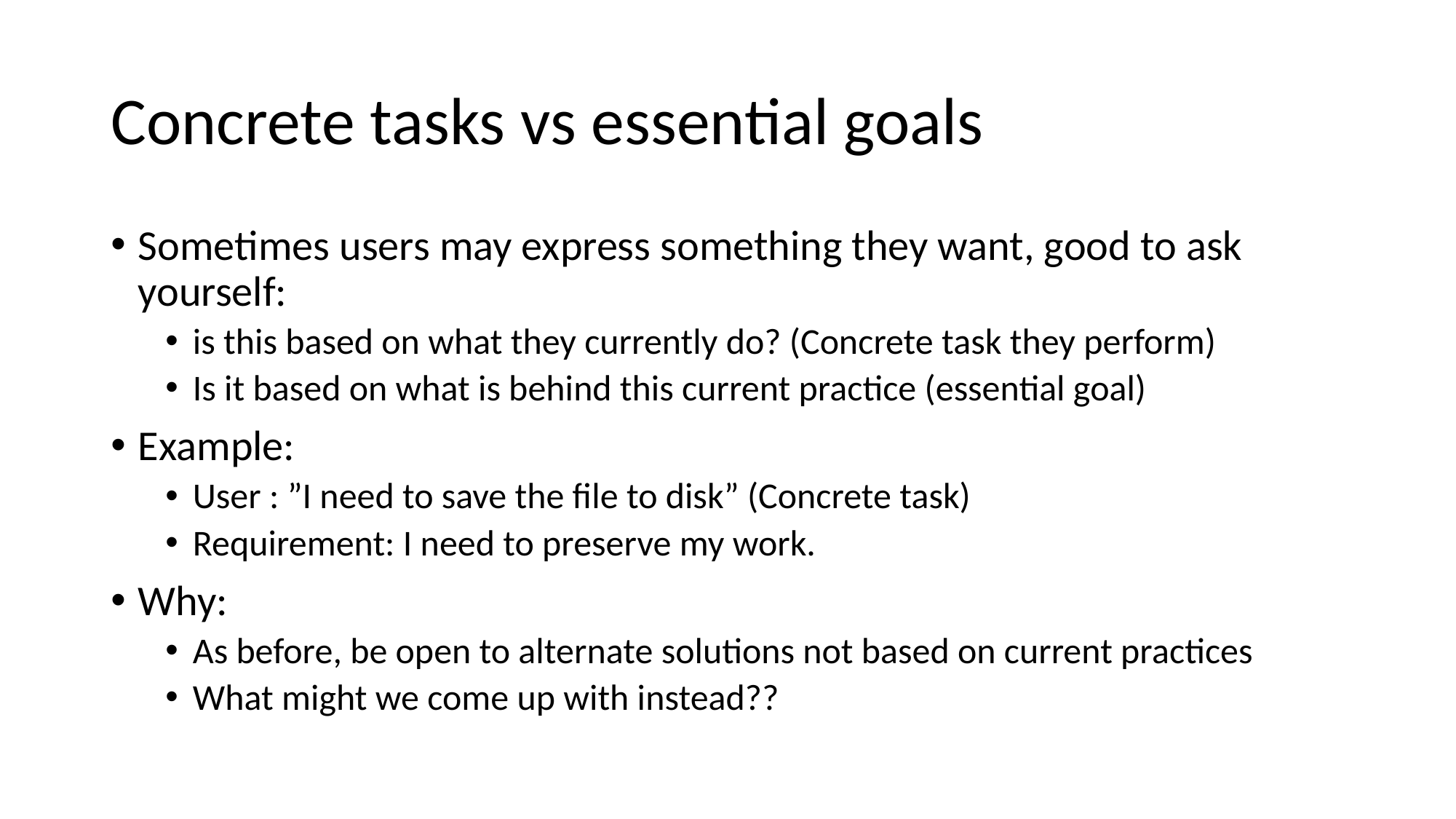

# Concrete tasks vs essential goals
Sometimes users may express something they want, good to ask yourself:
is this based on what they currently do? (Concrete task they perform)
Is it based on what is behind this current practice (essential goal)
Example:
User : ”I need to save the file to disk” (Concrete task)
Requirement: I need to preserve my work.
Why:
As before, be open to alternate solutions not based on current practices
What might we come up with instead??